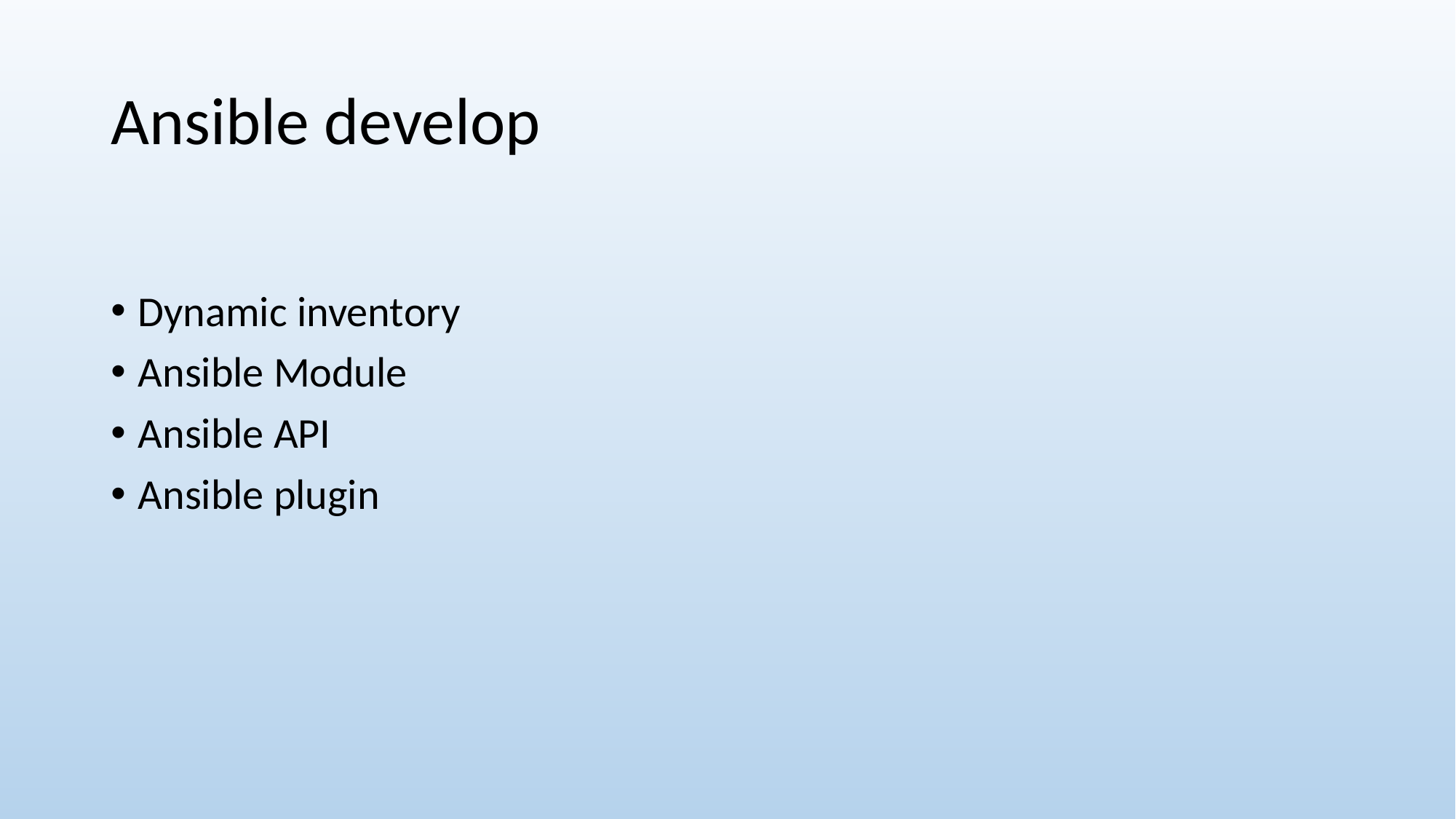

# Ansible develop

Dynamic inventory
Ansible Module
Ansible API
Ansible plugin